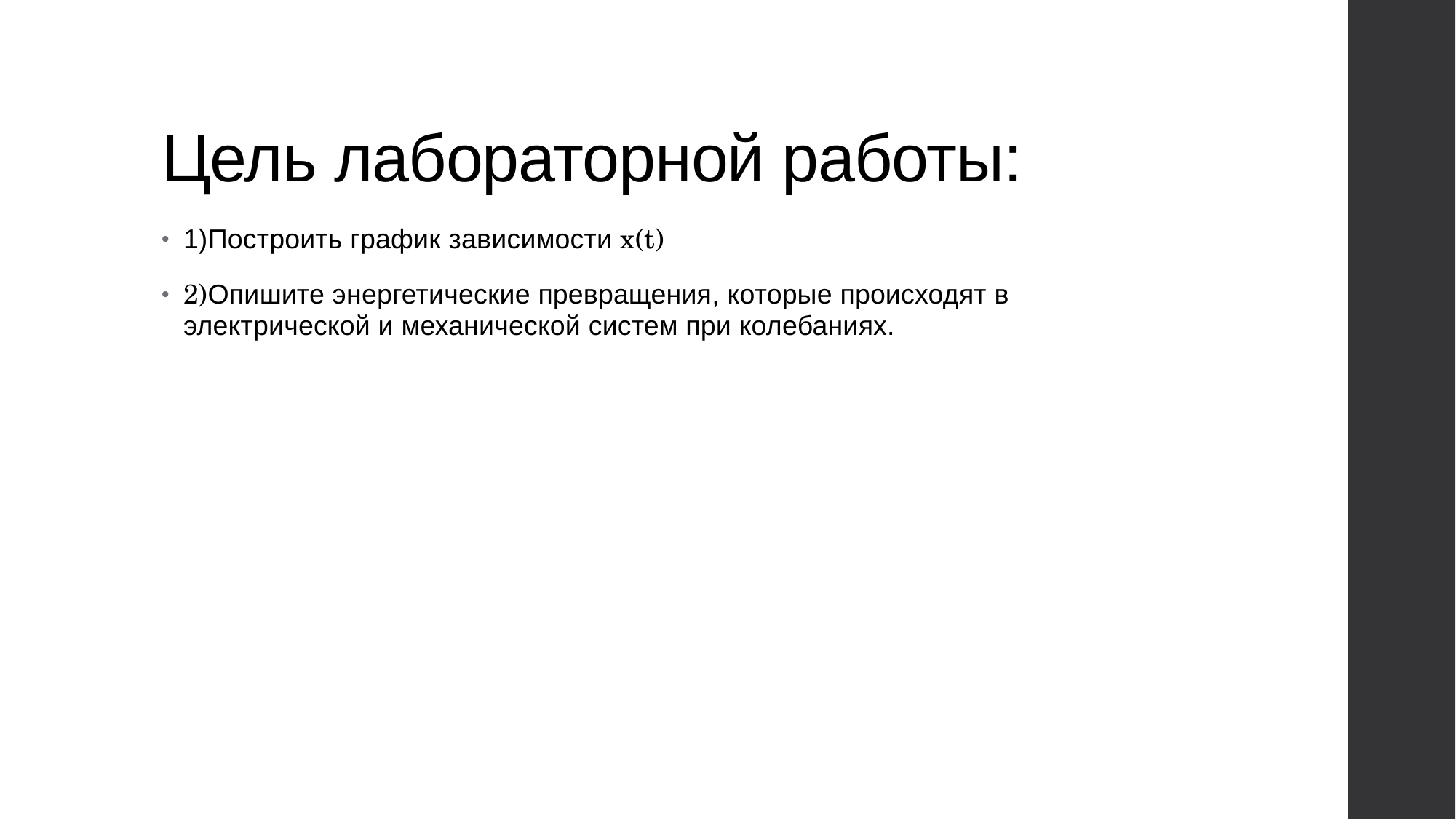

# Цель лабораторной работы:
1)Построить график зависимости x(t)
2)Опишите энергетические превращения, которые происходят в электрической и механической систем при колебаниях.